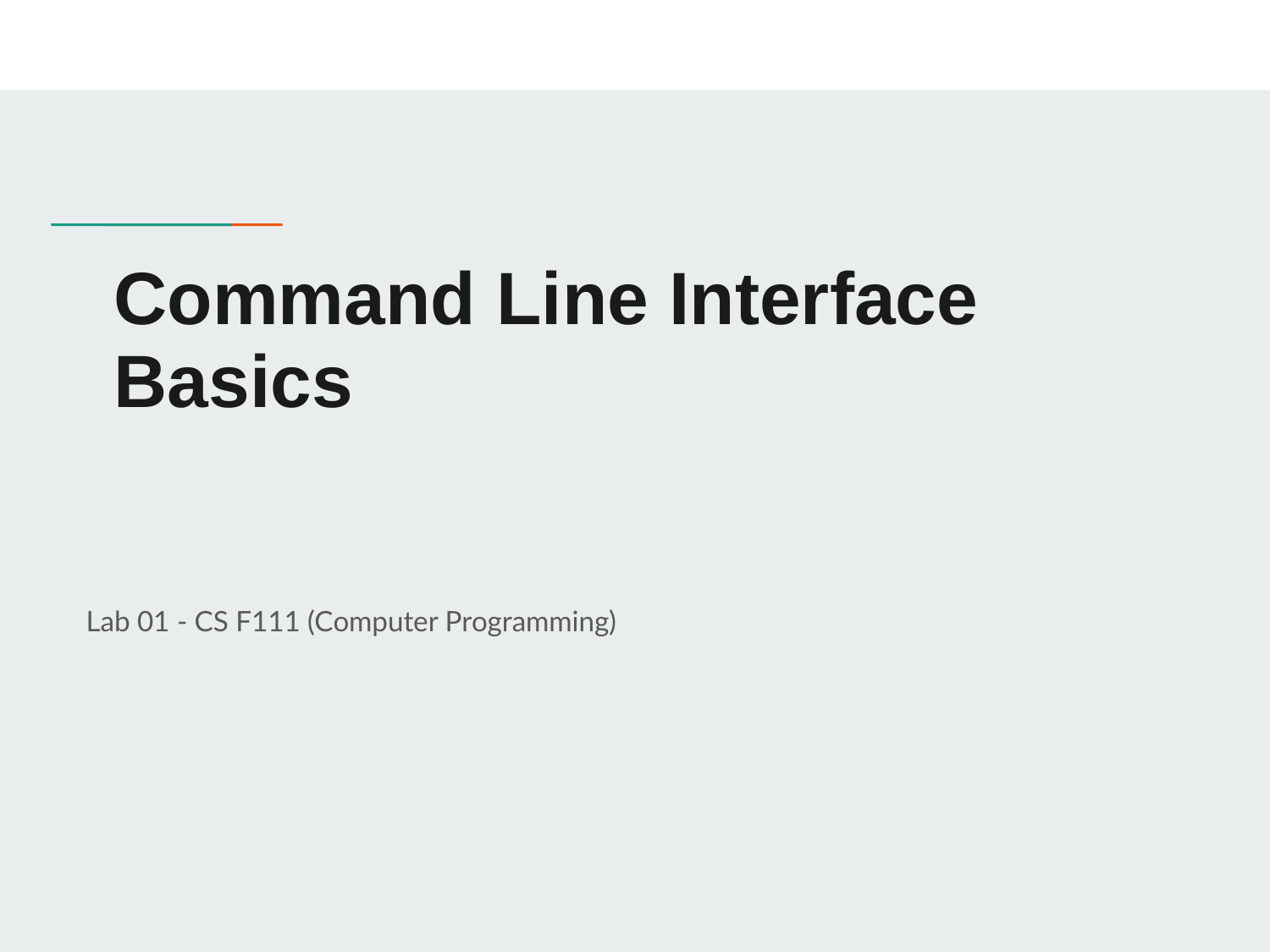

# Command Line Interface Basics
Lab 01 - CS F111 (Computer Programming)